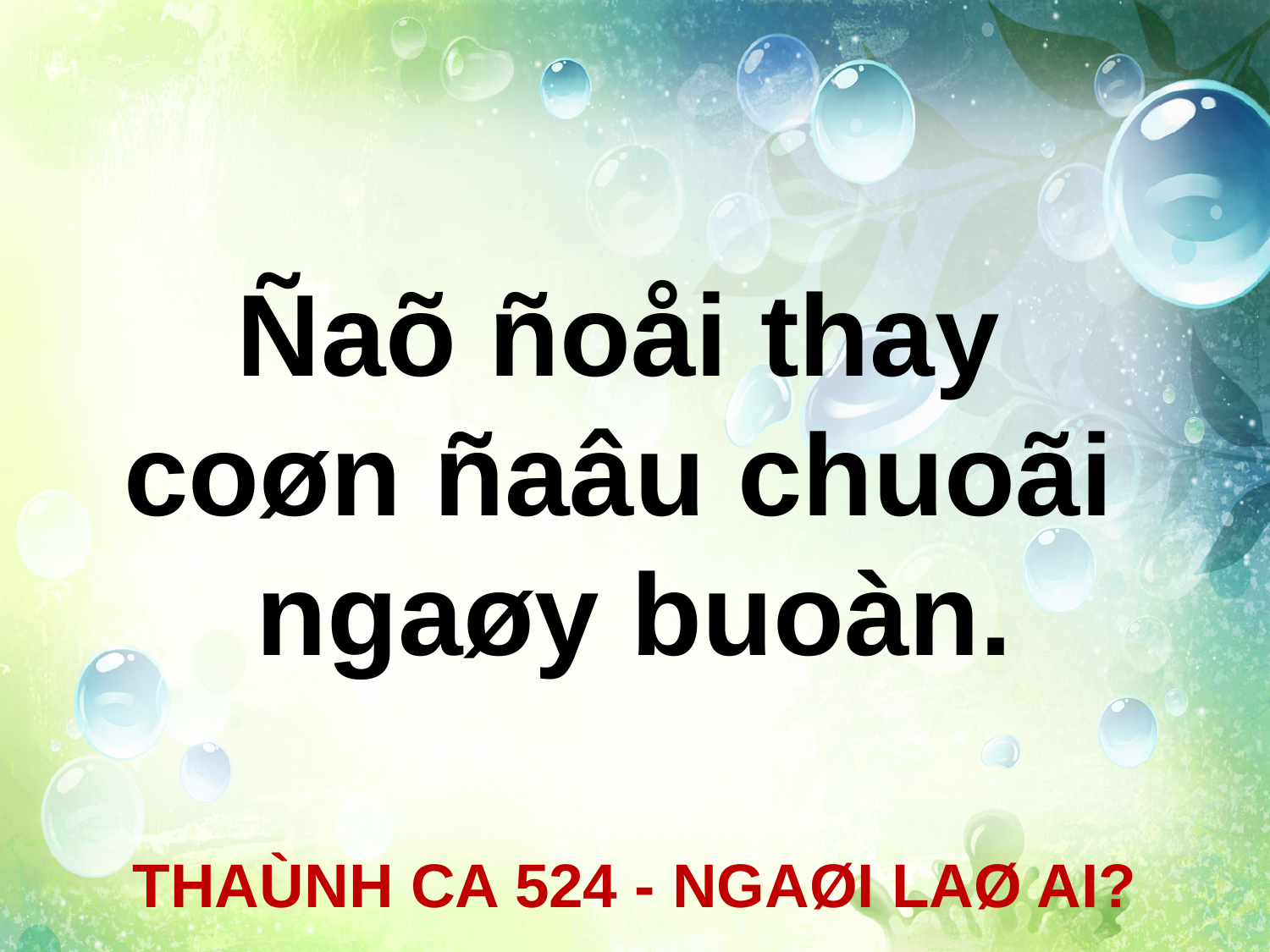

Ñaõ ñoåi thay
coøn ñaâu chuoãi
ngaøy buoàn.
THAÙNH CA 524 - NGAØI LAØ AI?